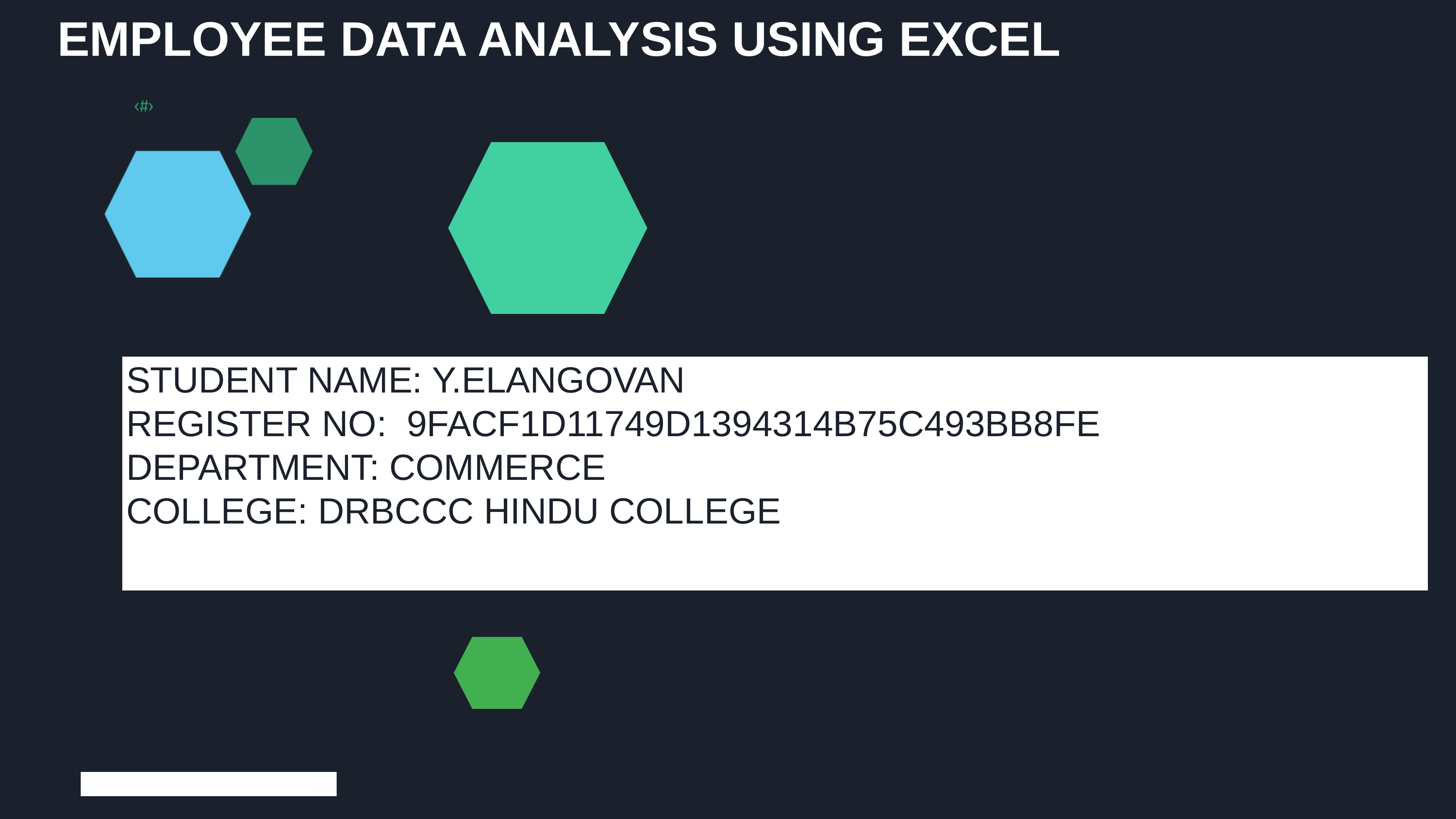

EMPLOYEE DATA ANALYSIS USING EXCEL

‹#›

STUDENT NAME: Y.ELANGOVAN
REGISTER NO:  9FACF1D11749D1394314B75C493BB8FE
DEPARTMENT: COMMERCE
COLLEGE: DRBCCC HINDU COLLEGE